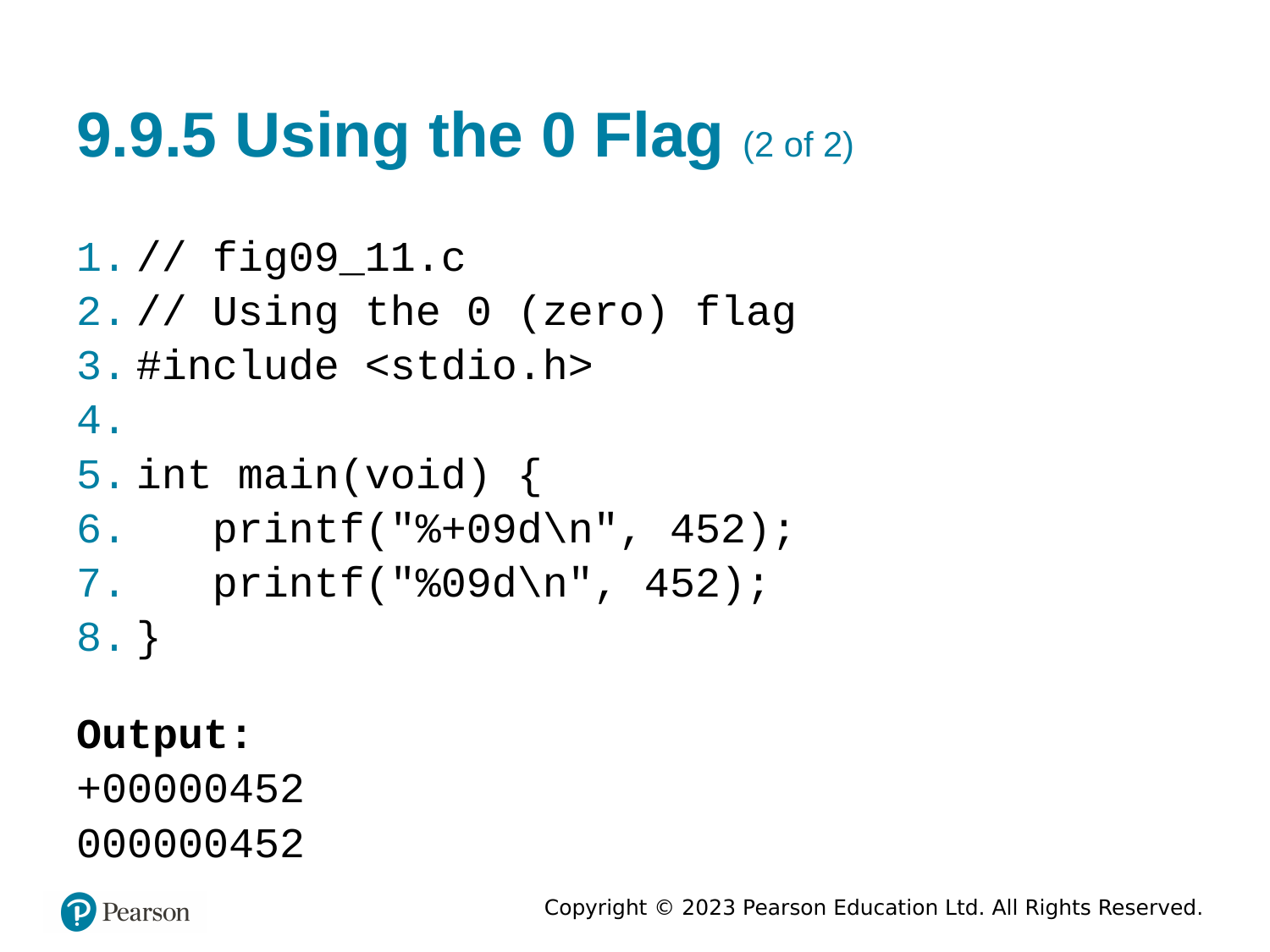

# 9.9.5 Using the 0 Flag (2 of 2)
// fig09_11.c
// Using the 0 (zero) flag
#include <stdio.h>

int main(void) {
   printf("%+09d\n", 452);
   printf("%09d\n", 452);
}
Output:
+00000452
000000452